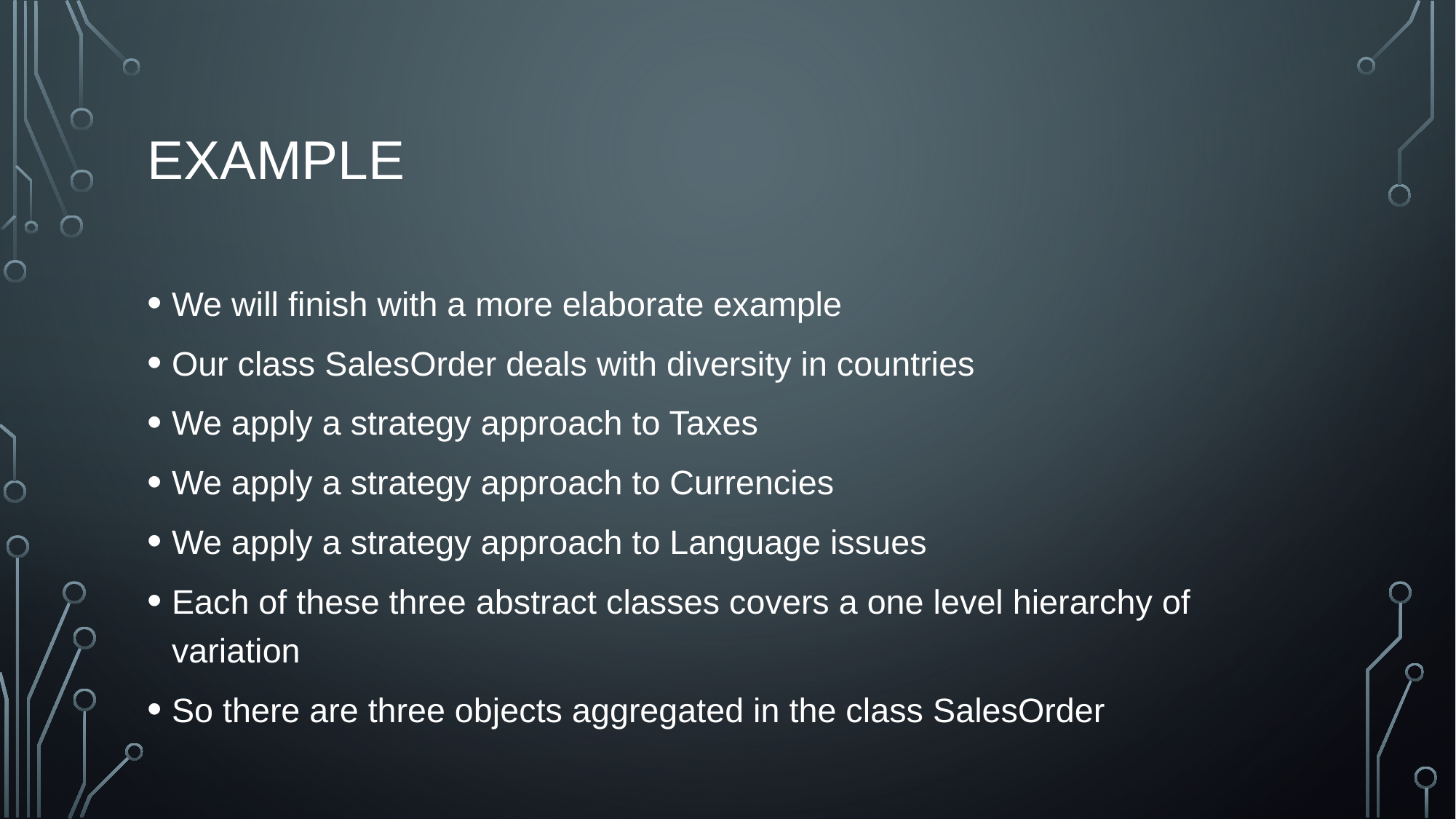

# Example
We will finish with a more elaborate example
Our class SalesOrder deals with diversity in countries
We apply a strategy approach to Taxes
We apply a strategy approach to Currencies
We apply a strategy approach to Language issues
Each of these three abstract classes covers a one level hierarchy of variation
So there are three objects aggregated in the class SalesOrder